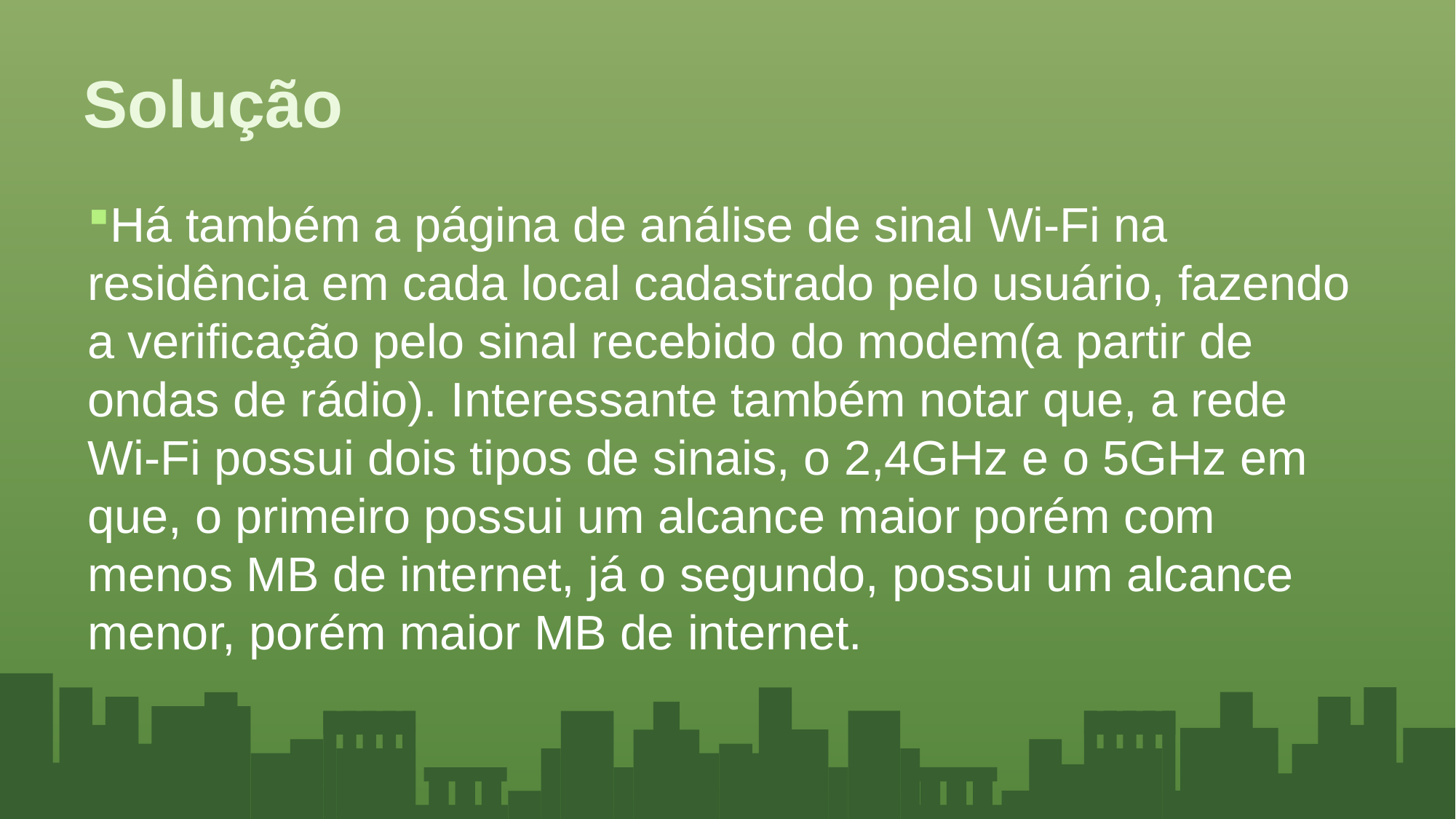

# Solução
Há também a página de análise de sinal Wi-Fi na residência em cada local cadastrado pelo usuário, fazendo a verificação pelo sinal recebido do modem(a partir de ondas de rádio). Interessante também notar que, a rede Wi-Fi possui dois tipos de sinais, o 2,4GHz e o 5GHz em que, o primeiro possui um alcance maior porém com menos MB de internet, já o segundo, possui um alcance menor, porém maior MB de internet.